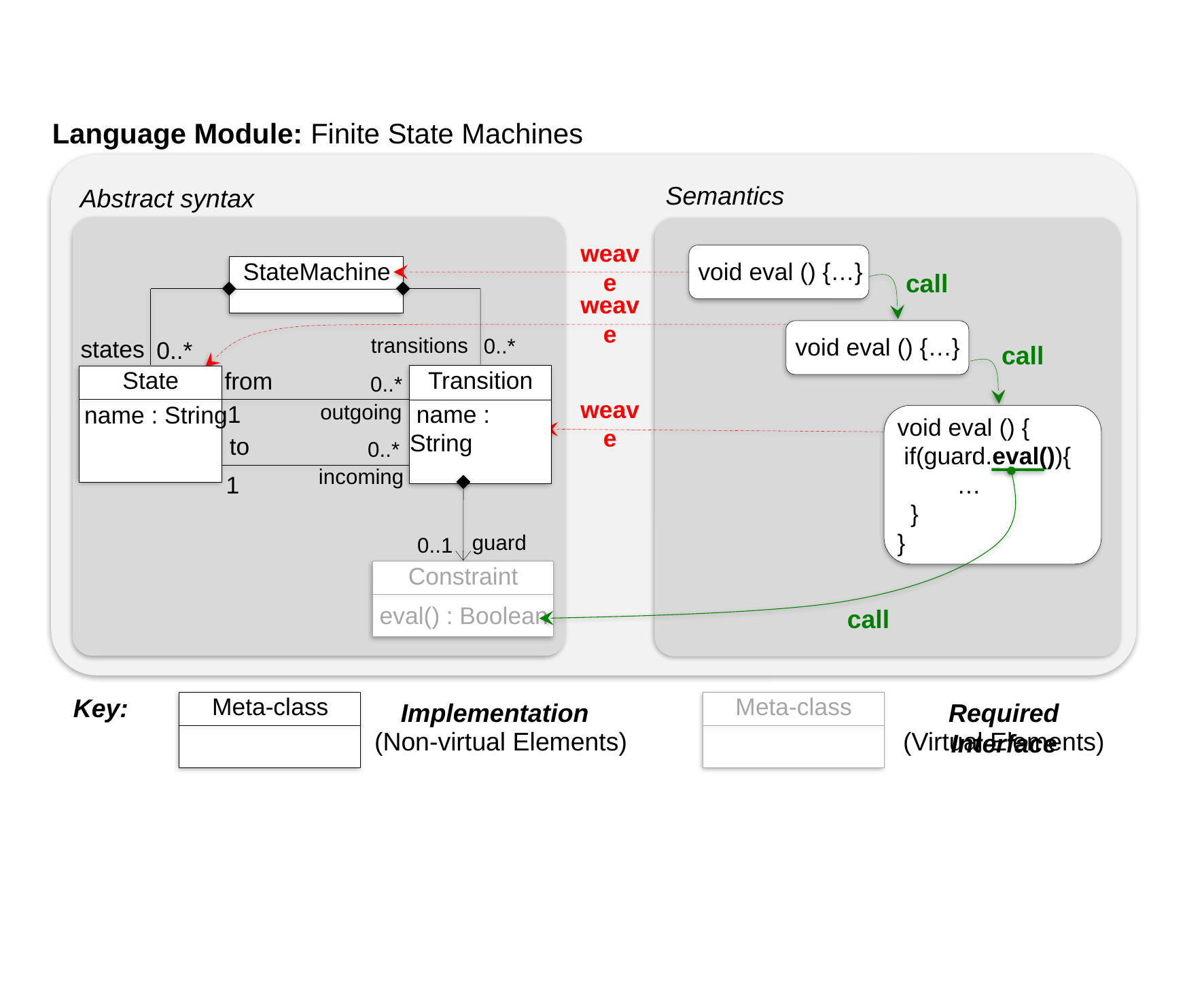

Language Module: Finite State Machines

Semantics
Abstract syntax

weave

void eval () {…}
StateMachine

call

weave

void eval () {…}

transitions
0..*
states
call
0..*

Transition

 name : String
State

 name : String
from
0..*
weave
outgoing
1

void eval () {
 if(guard.eval()){
         …
  }
}
to
0..*
incoming
1

guard
0..1
Constraint

 eval() : Boolean
call
Key:
Meta-class

Meta-class

Implementation
Required Interface
(Non-virtual Elements)
(Virtual Elements)